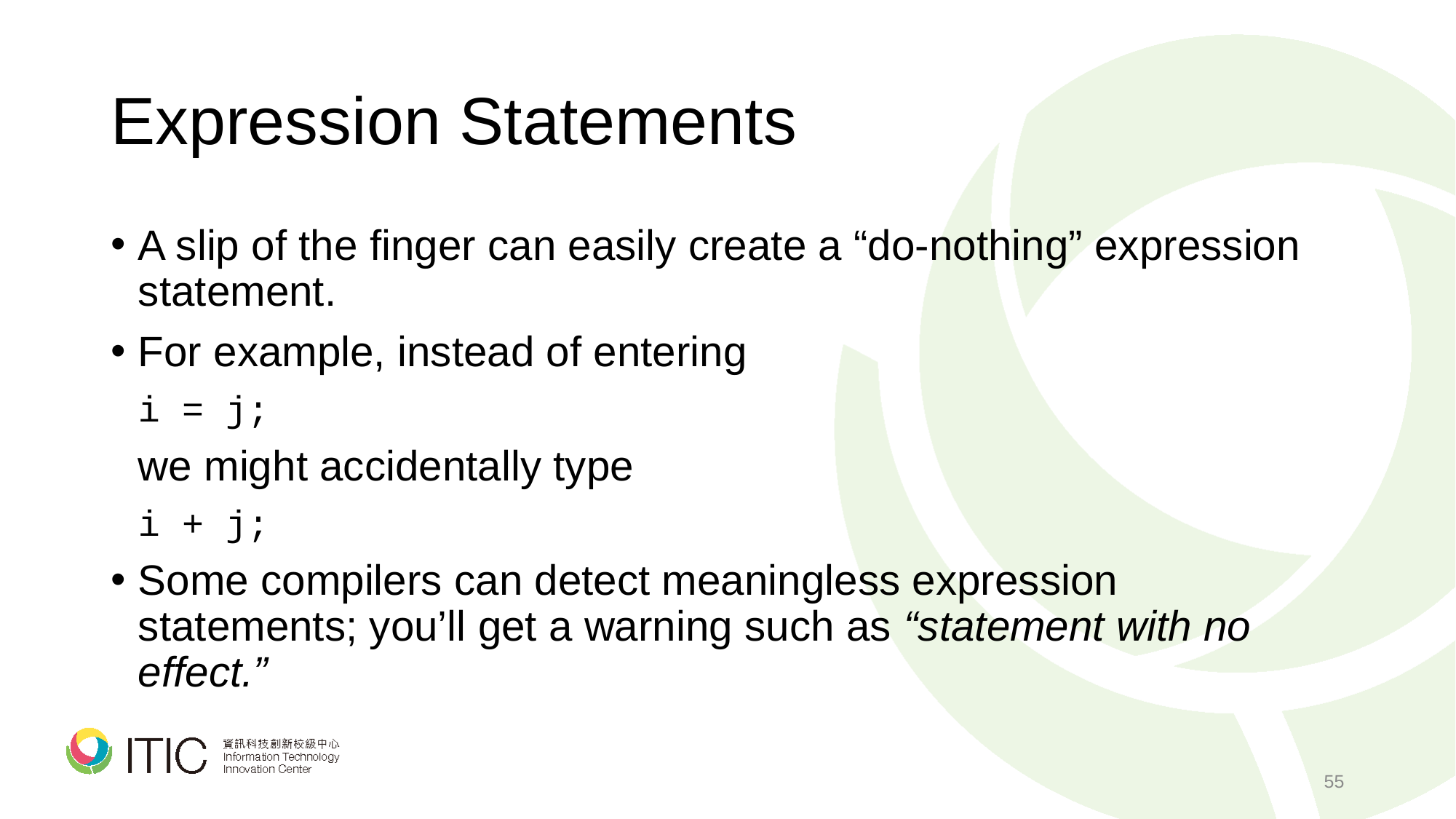

# Expression Statements
A slip of the finger can easily create a “do-nothing” expression statement.
For example, instead of entering
	i = j;
	we might accidentally type
	i + j;
Some compilers can detect meaningless expression statements; you’ll get a warning such as “statement with no effect.”

55